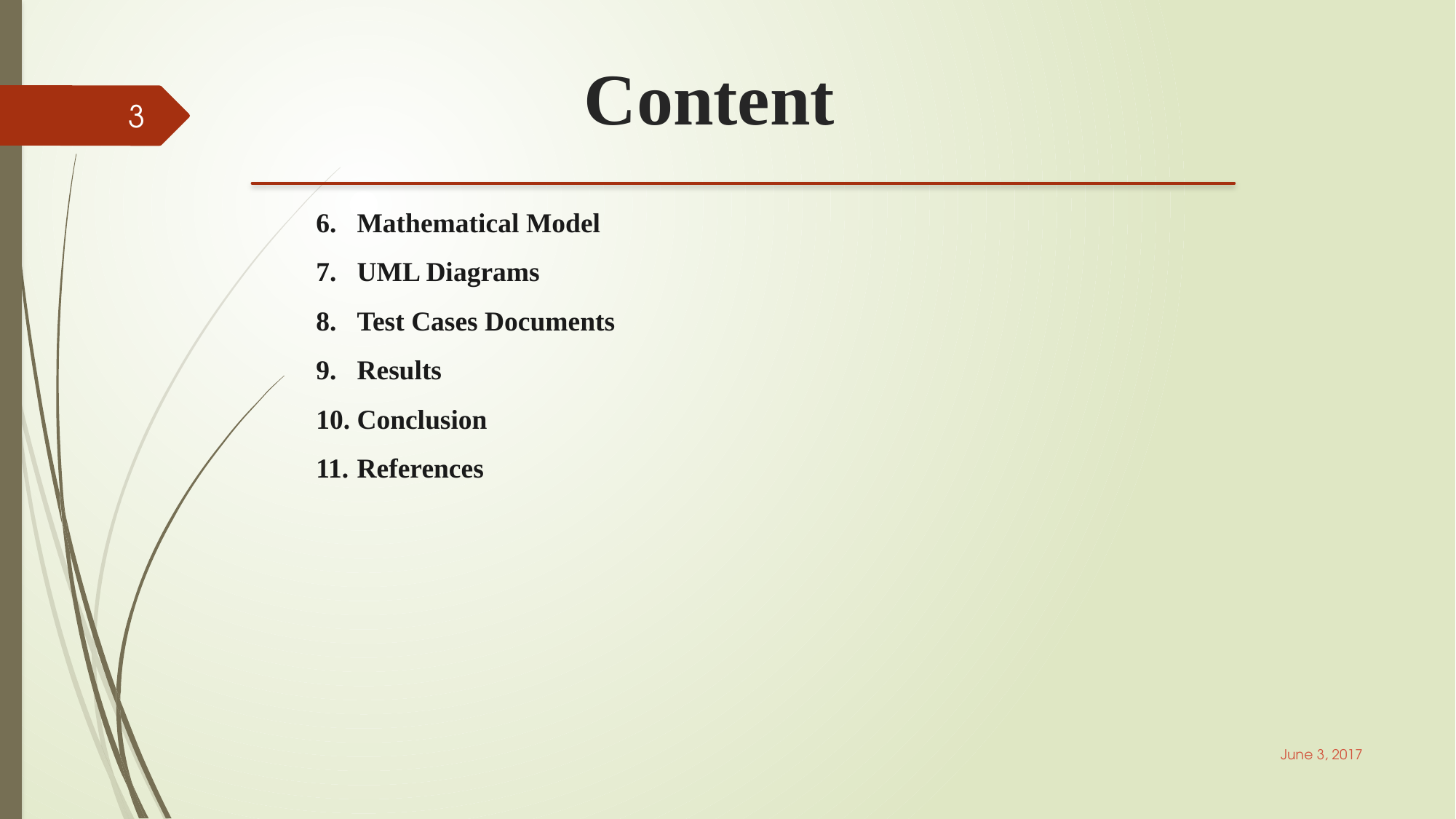

Content
3
Mathematical Model
UML Diagrams
Test Cases Documents
Results
Conclusion
References
June 3, 2017